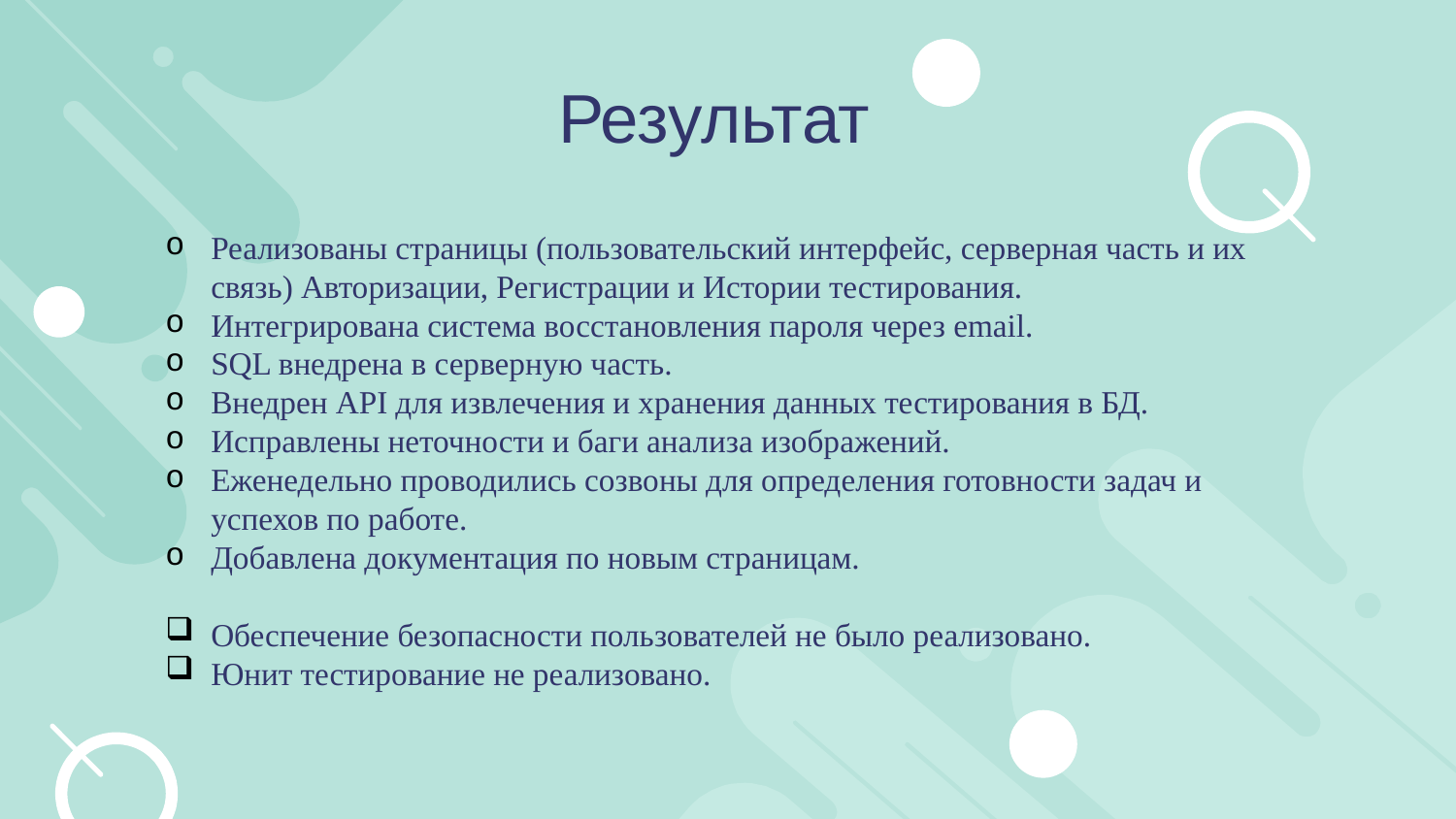

# Результат
Реализованы страницы (пользовательский интерфейс, серверная часть и их связь) Авторизации, Регистрации и Истории тестирования.
Интегрирована система восстановления пароля через email.
SQL внедрена в серверную часть.
Внедрен API для извлечения и хранения данных тестирования в БД.
Исправлены неточности и баги анализа изображений.
Еженедельно проводились созвоны для определения готовности задач и успехов по работе.
Добавлена документация по новым страницам.

Обеспечение безопасности пользователей не было реализовано.
Юнит тестирование не реализовано.